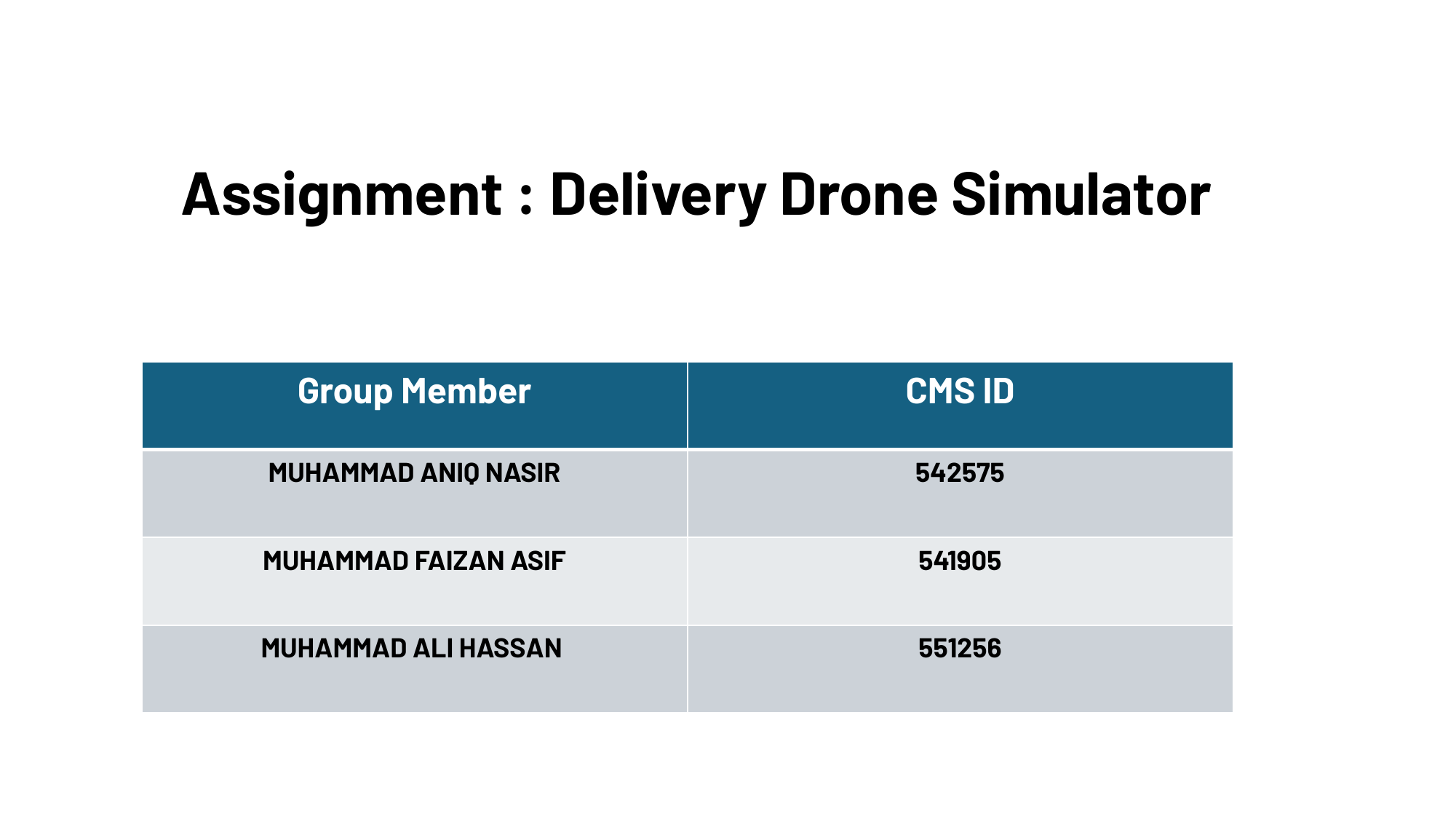

Assignment : Delivery Drone Simulator
| Group Member | CMS ID |
| --- | --- |
| MUHAMMAD ANIQ NASIR | 542575 |
| MUHAMMAD FAIZAN ASIF | 541905 |
| MUHAMMAD ALI HASSAN | 551256 |